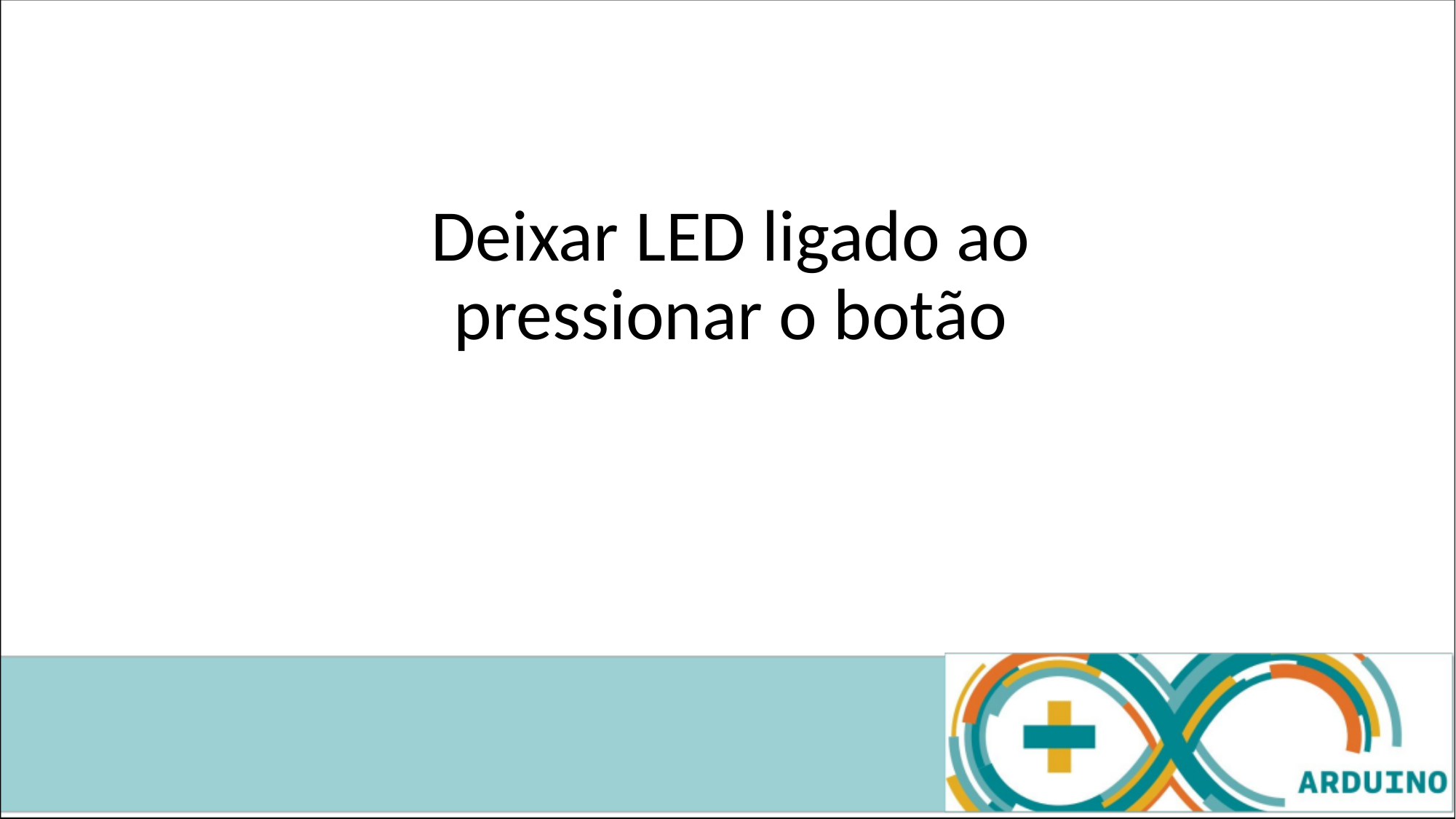

# Deixar LED ligado ao pressionar o botão